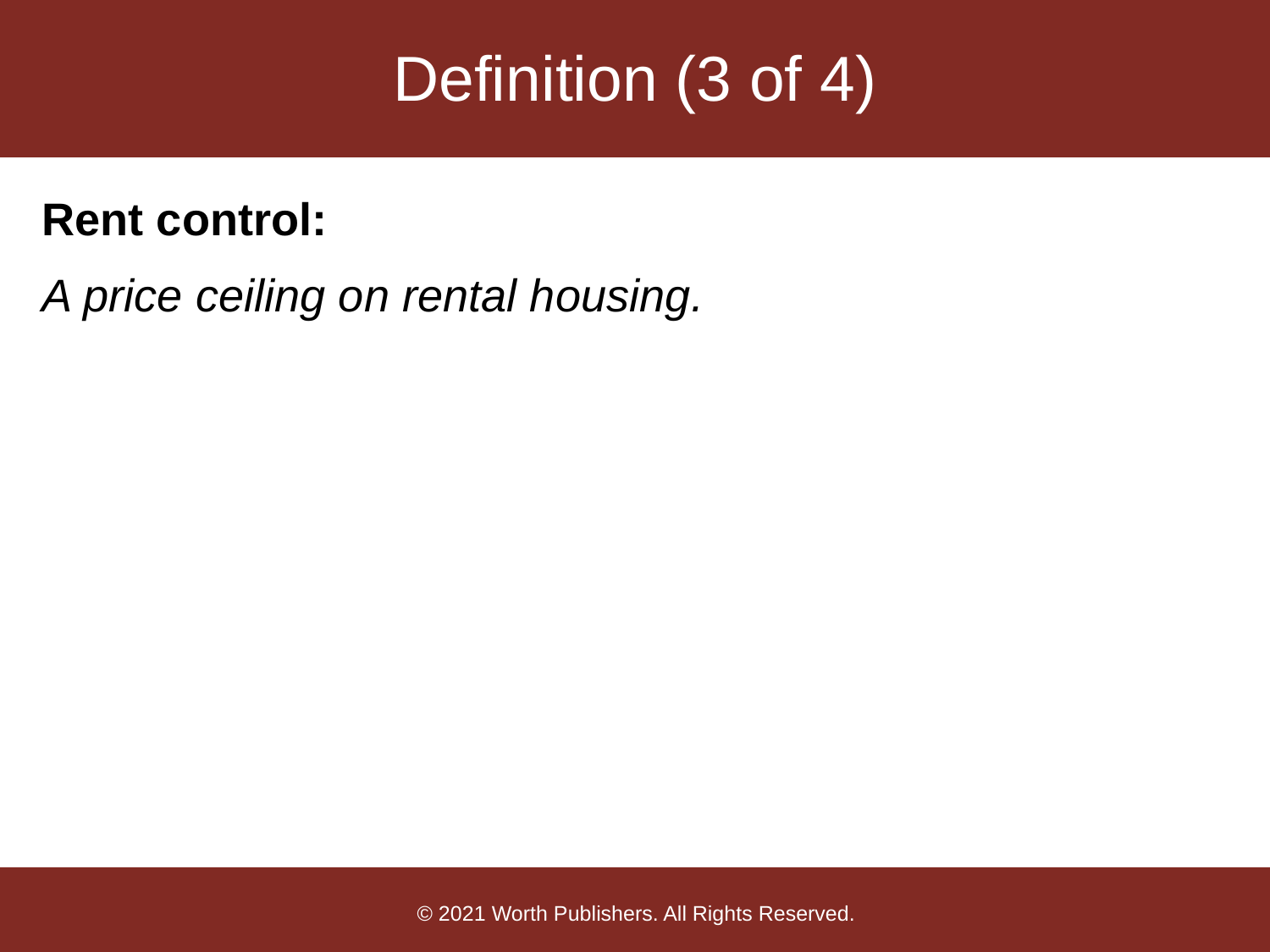

# Definition (3 of 4)
Rent control:
A price ceiling on rental housing.